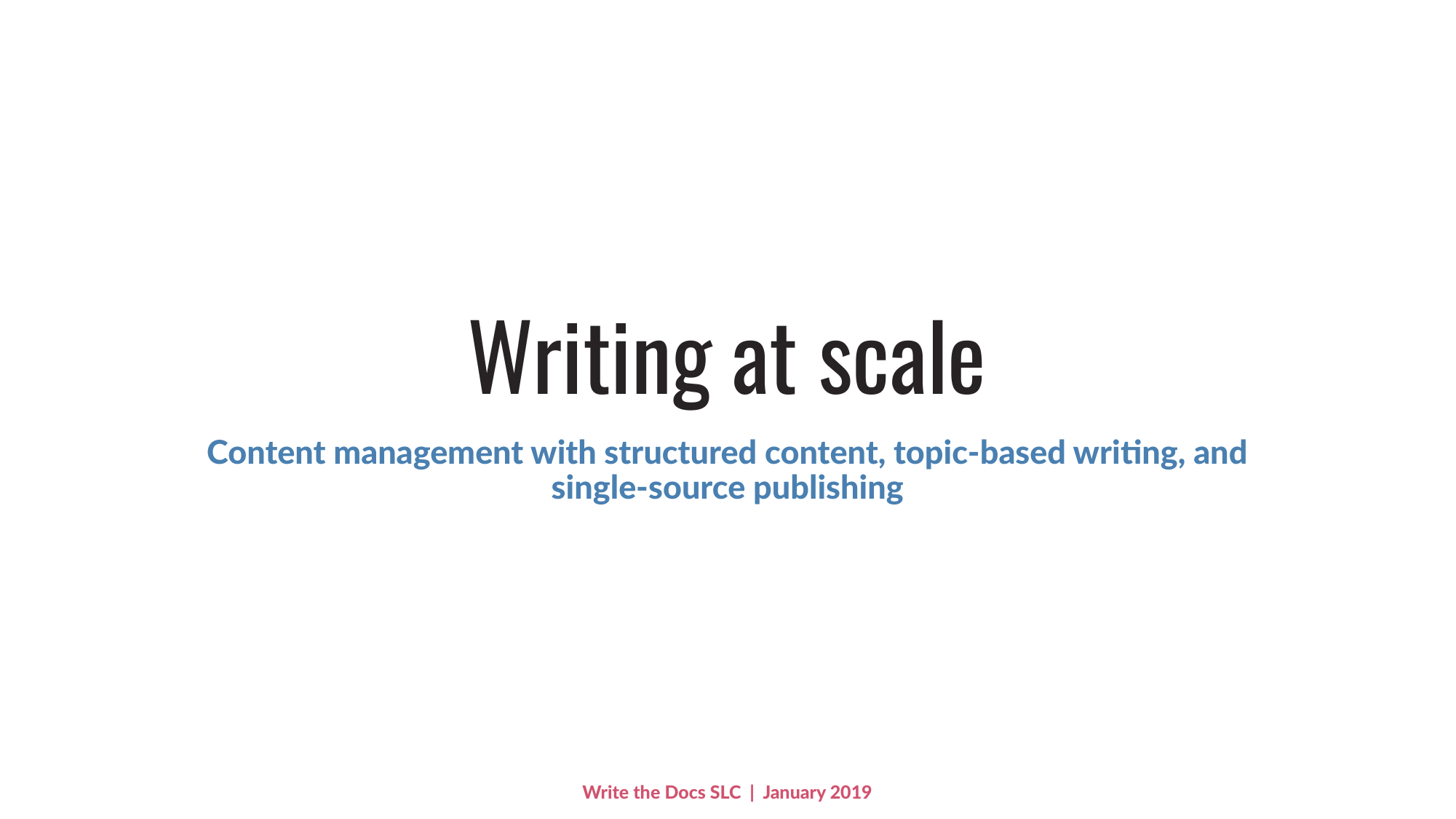

# Writing at scale
Content management with structured content, topic-based writing, and single-source publishing
Write the Docs SLC  |  January 2019